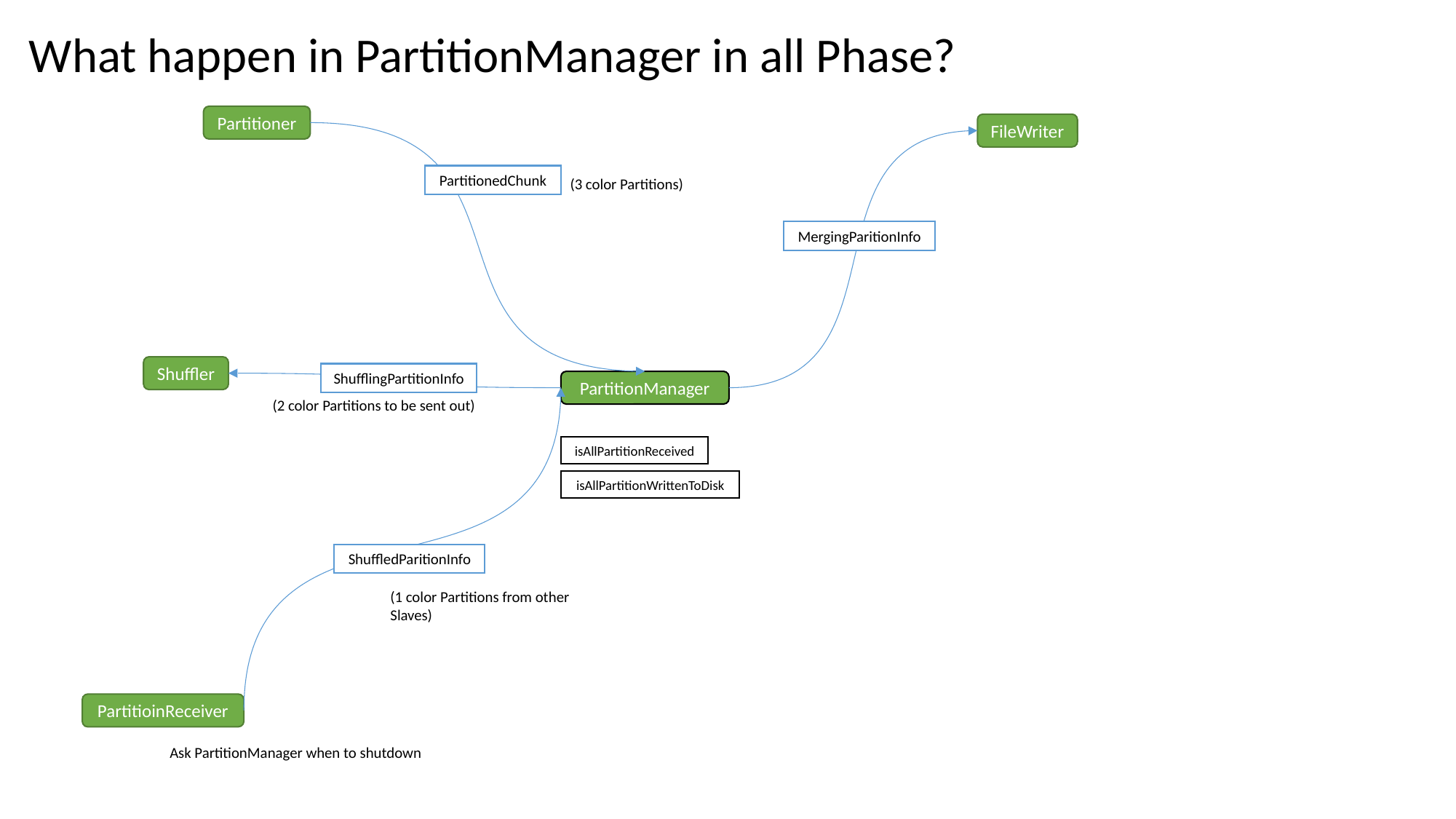

# What happen in PartitionManager in all Phase?
Partitioner
FileWriter
PartitionedChunk
(3 color Partitions)
MergingParitionInfo
Shuffler
ShufflingPartitionInfo
(2 color Partitions to be sent out)
PartitionManager
ShuffledParitionInfo
(1 color Partitions from other Slaves)
isAllPartitionReceived
isAllPartitionWrittenToDisk
PartitioinReceiver
Ask PartitionManager when to shutdown